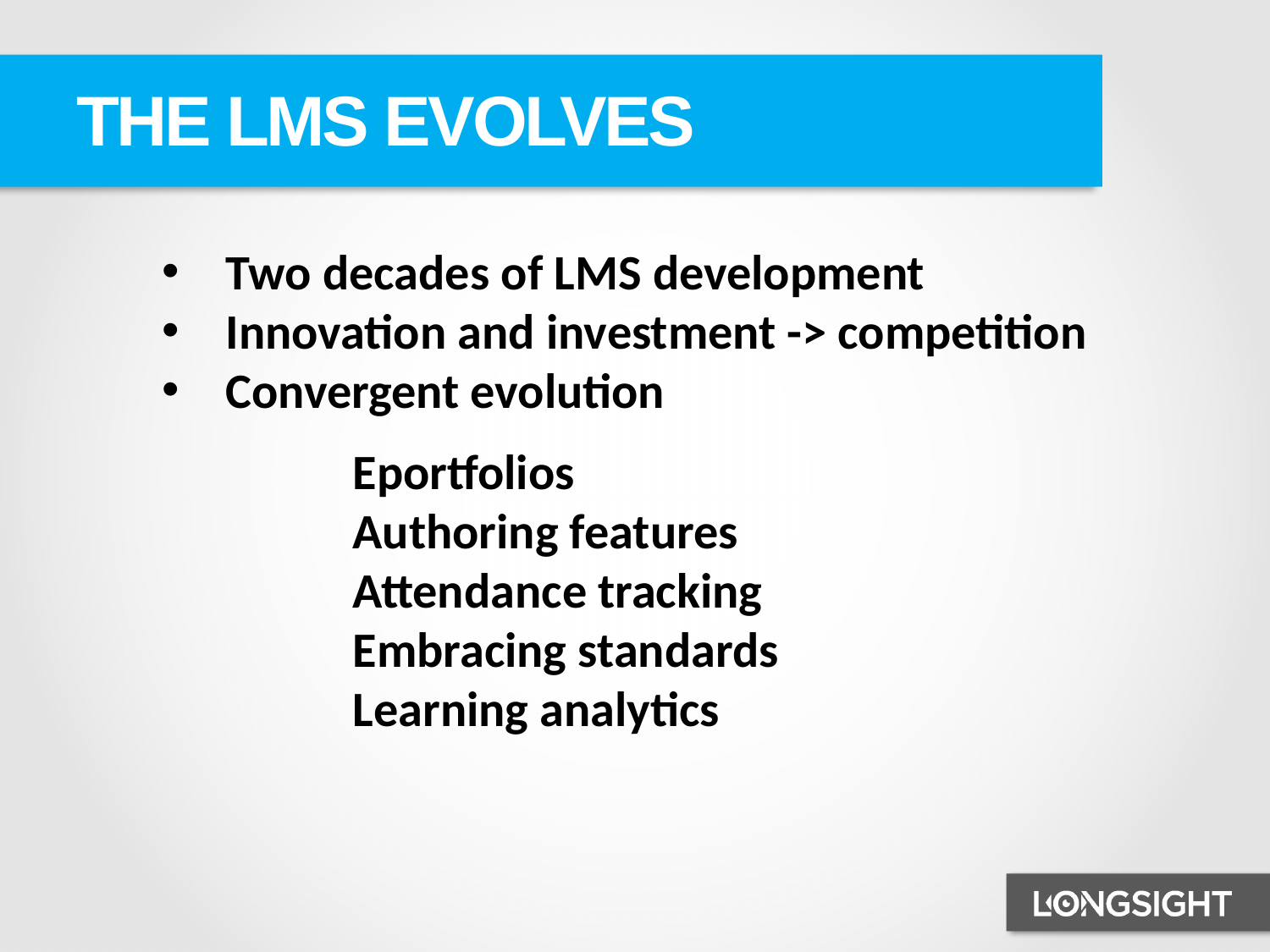

THE LMS EVOLVES

Two decades of LMS development
Innovation and investment -> competition
Convergent evolution

	Eportfolios
	Authoring features
	Attendance tracking
	Embracing standards
	Learning analytics